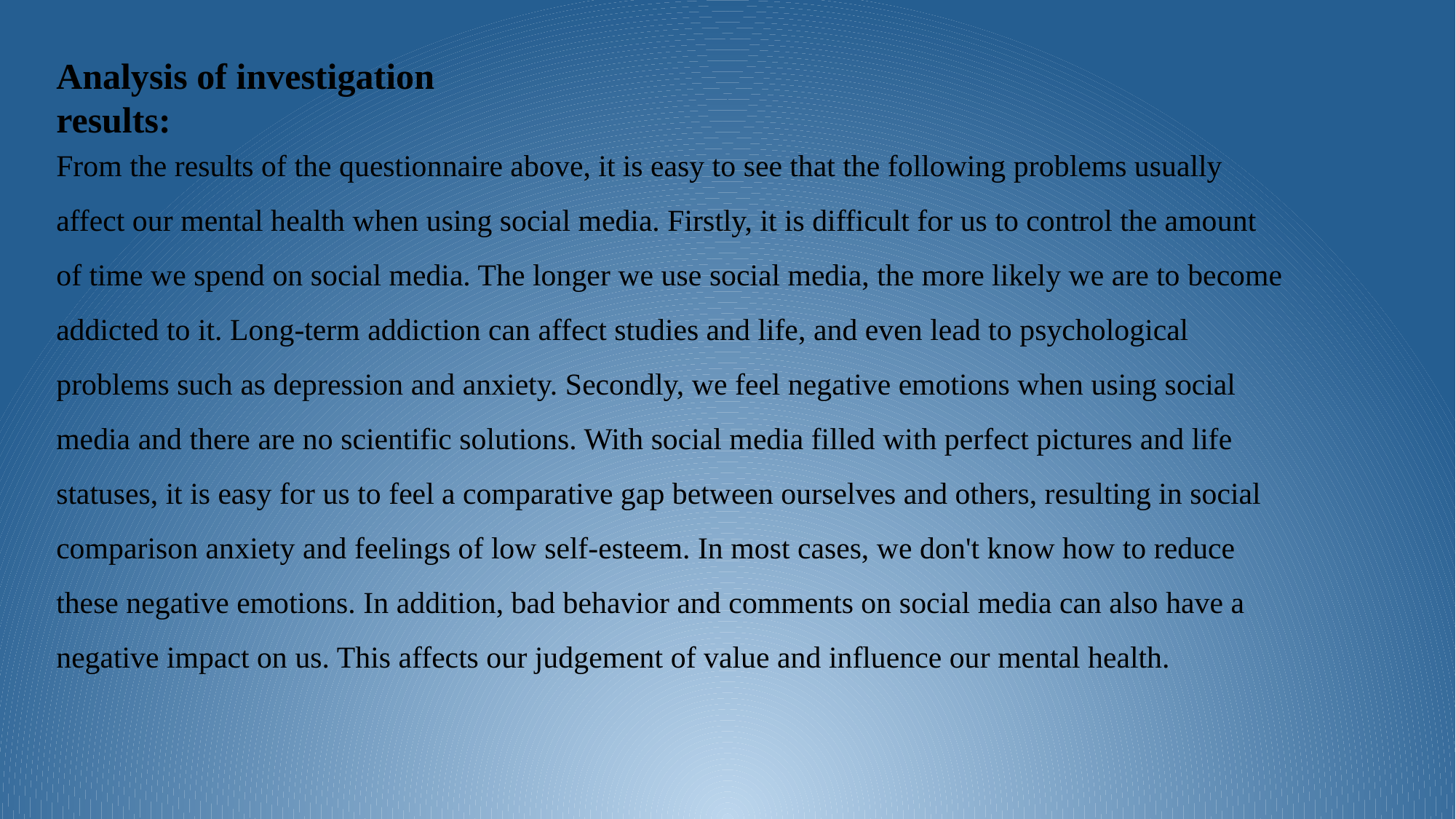

Analysis of investigation results:
From the results of the questionnaire above, it is easy to see that the following problems usually affect our mental health when using social media. Firstly, it is difficult for us to control the amount of time we spend on social media. The longer we use social media, the more likely we are to become addicted to it. Long-term addiction can affect studies and life, and even lead to psychological problems such as depression and anxiety. Secondly, we feel negative emotions when using social media and there are no scientific solutions. With social media filled with perfect pictures and life statuses, it is easy for us to feel a comparative gap between ourselves and others, resulting in social comparison anxiety and feelings of low self-esteem. In most cases, we don't know how to reduce these negative emotions. In addition, bad behavior and comments on social media can also have a negative impact on us. This affects our judgement of value and influence our mental health.